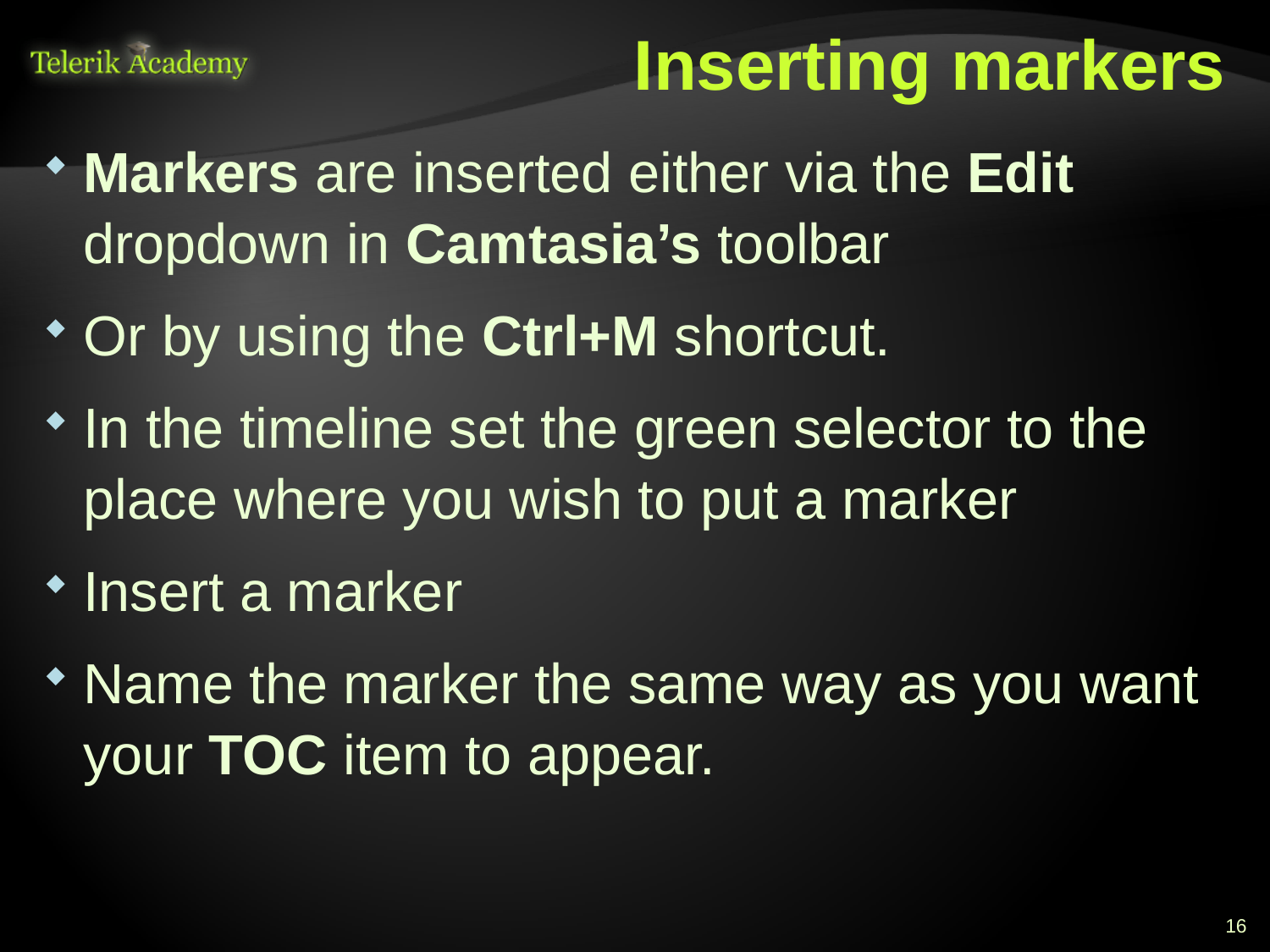

# Inserting markers
Markers are inserted either via the Edit dropdown in Camtasia’s toolbar
Or by using the Ctrl+M shortcut.
In the timeline set the green selector to the place where you wish to put a marker
Insert a marker
Name the marker the same way as you want your TOC item to appear.

16